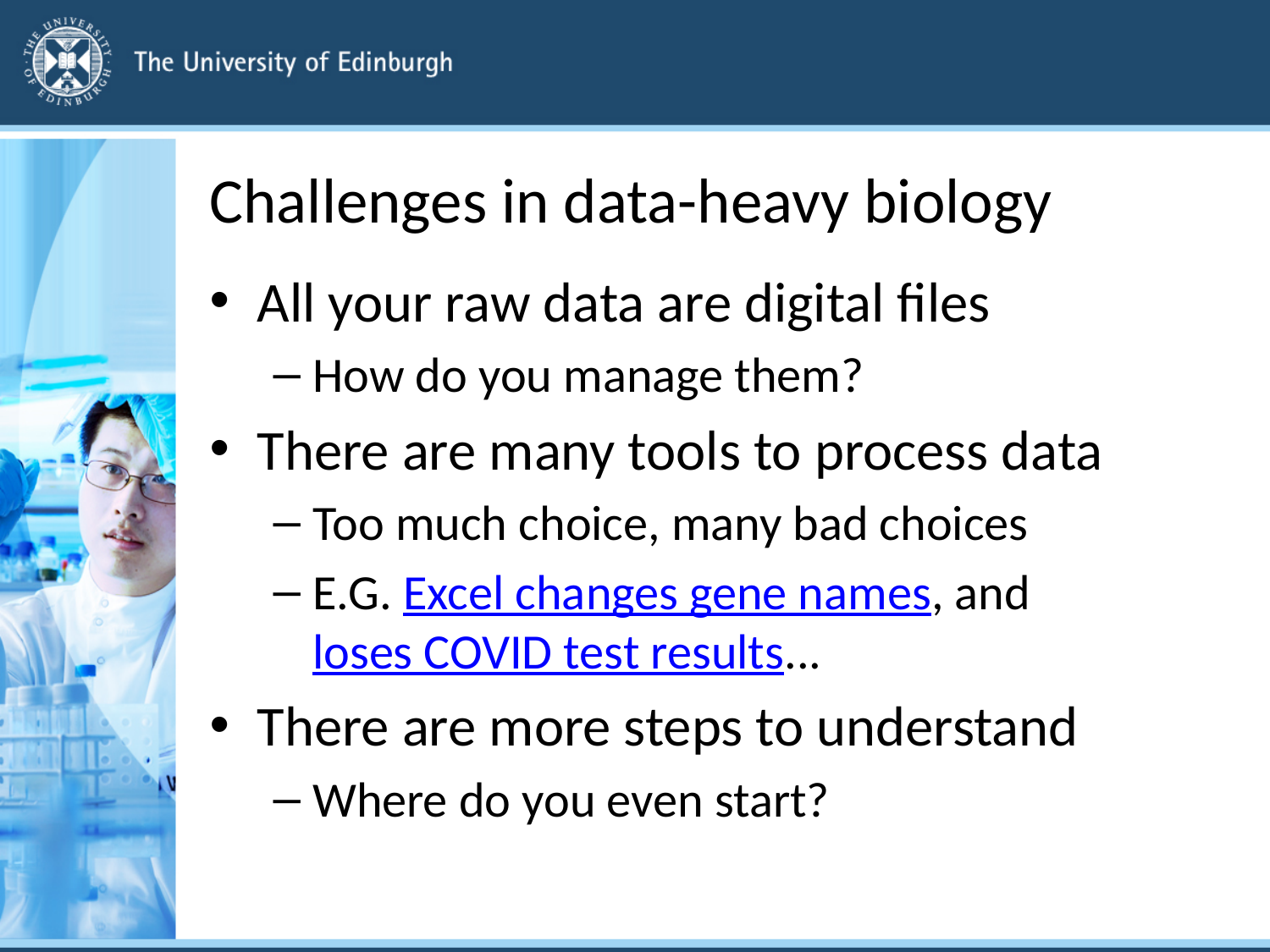

# Challenges in data-heavy biology
All your raw data are digital files
How do you manage them?
There are many tools to process data
Too much choice, many bad choices
E.G. Excel changes gene names, and loses COVID test results...
There are more steps to understand
Where do you even start?